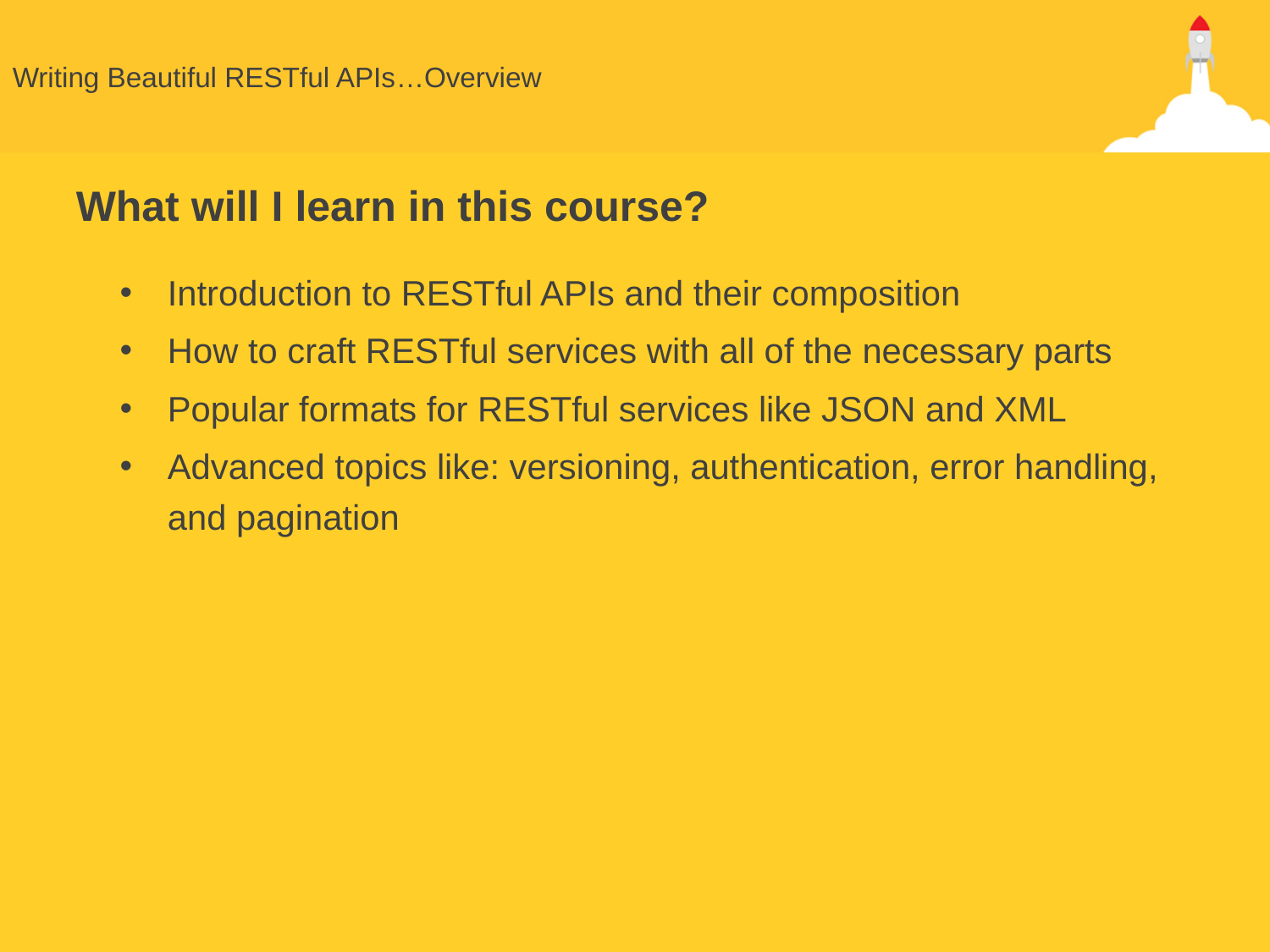

# Writing Beautiful RESTful APIs…Overview
What will I learn in this course?
Introduction to RESTful APIs and their composition
How to craft RESTful services with all of the necessary parts
Popular formats for RESTful services like JSON and XML
Advanced topics like: versioning, authentication, error handling, and pagination